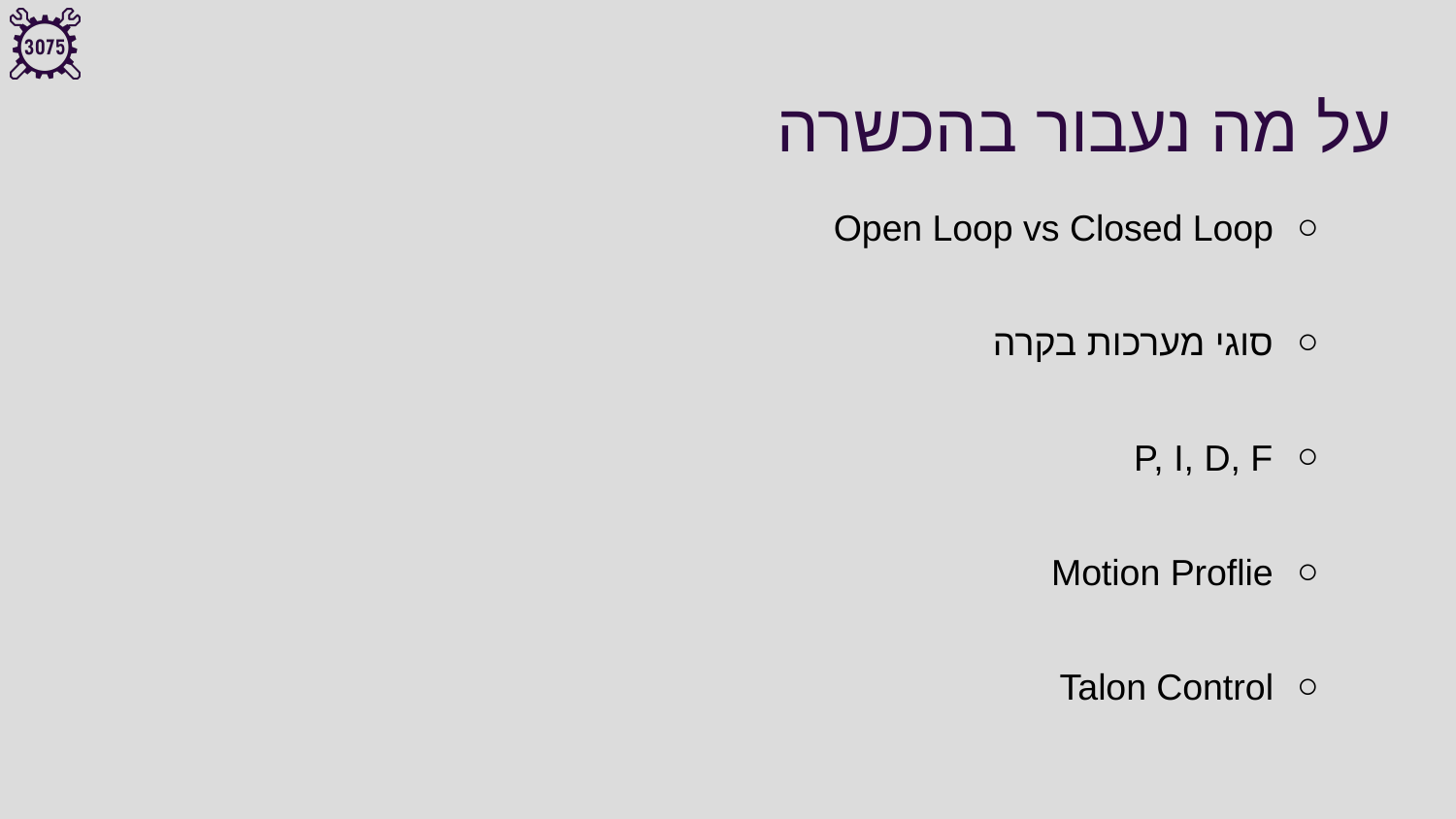

# על מה נעבור בהכשרה
Open Loop vs Closed Loop
סוגי מערכות בקרה
P, I, D, F
Motion Proflie
Talon Control